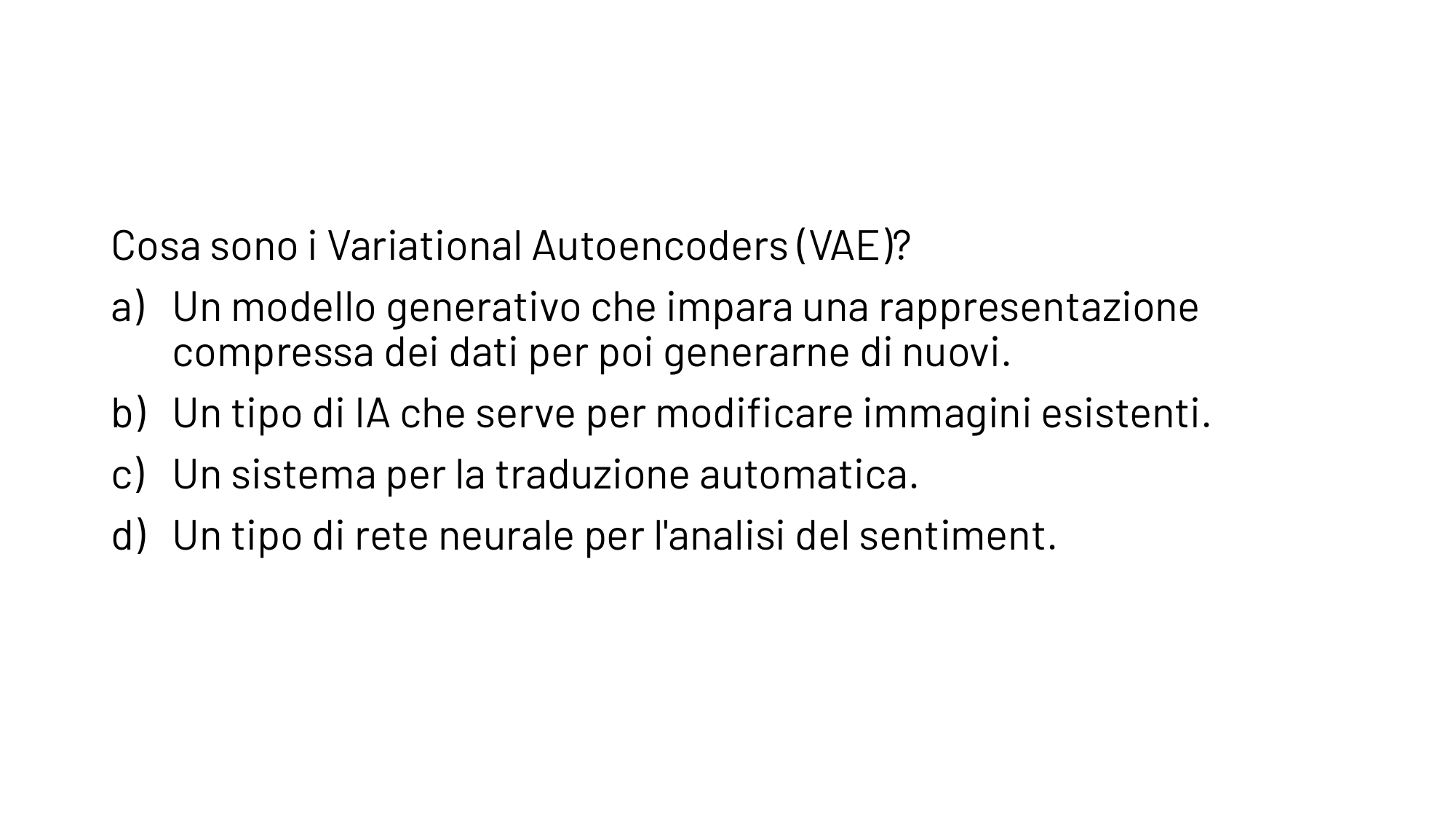

Cosa sono i Variational Autoencoders (VAE)?
Un modello generativo che impara una rappresentazione compressa dei dati per poi generarne di nuovi.
Un tipo di IA che serve per modificare immagini esistenti.
Un sistema per la traduzione automatica.
Un tipo di rete neurale per l'analisi del sentiment.